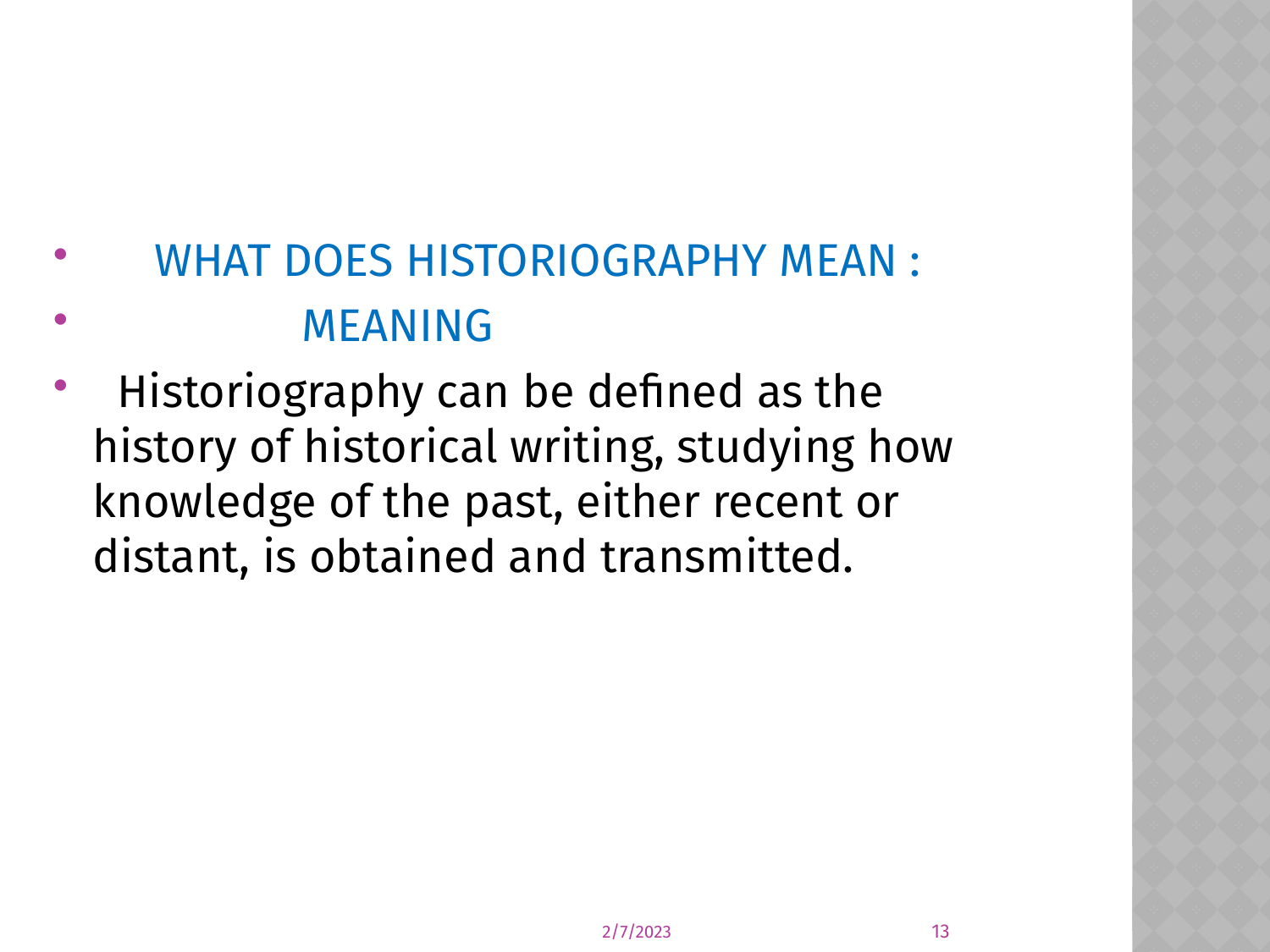

WHAT DOES HISTORIOGRAPHY MEAN :
                 MEANING
  Historiography can be defined as the history of historical writing, studying how knowledge of the past, either recent or distant, is obtained and transmitted.

13
2/7/2023